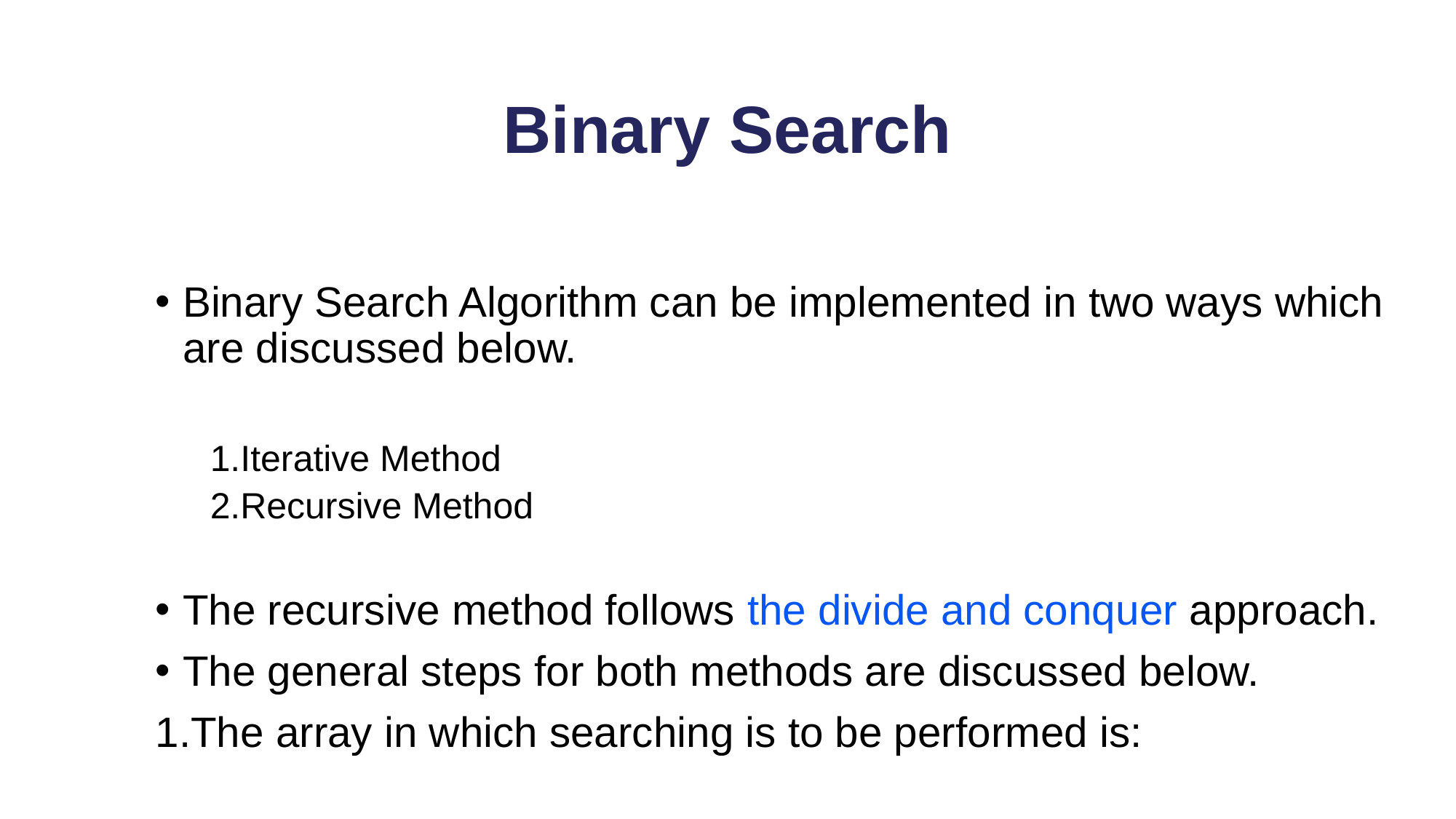

# Binary Search
Binary Search Algorithm can be implemented in two ways which are discussed below.

Iterative Method
Recursive Method

The recursive method follows the divide and conquer approach.
The general steps for both methods are discussed below.
The array in which searching is to be performed is: